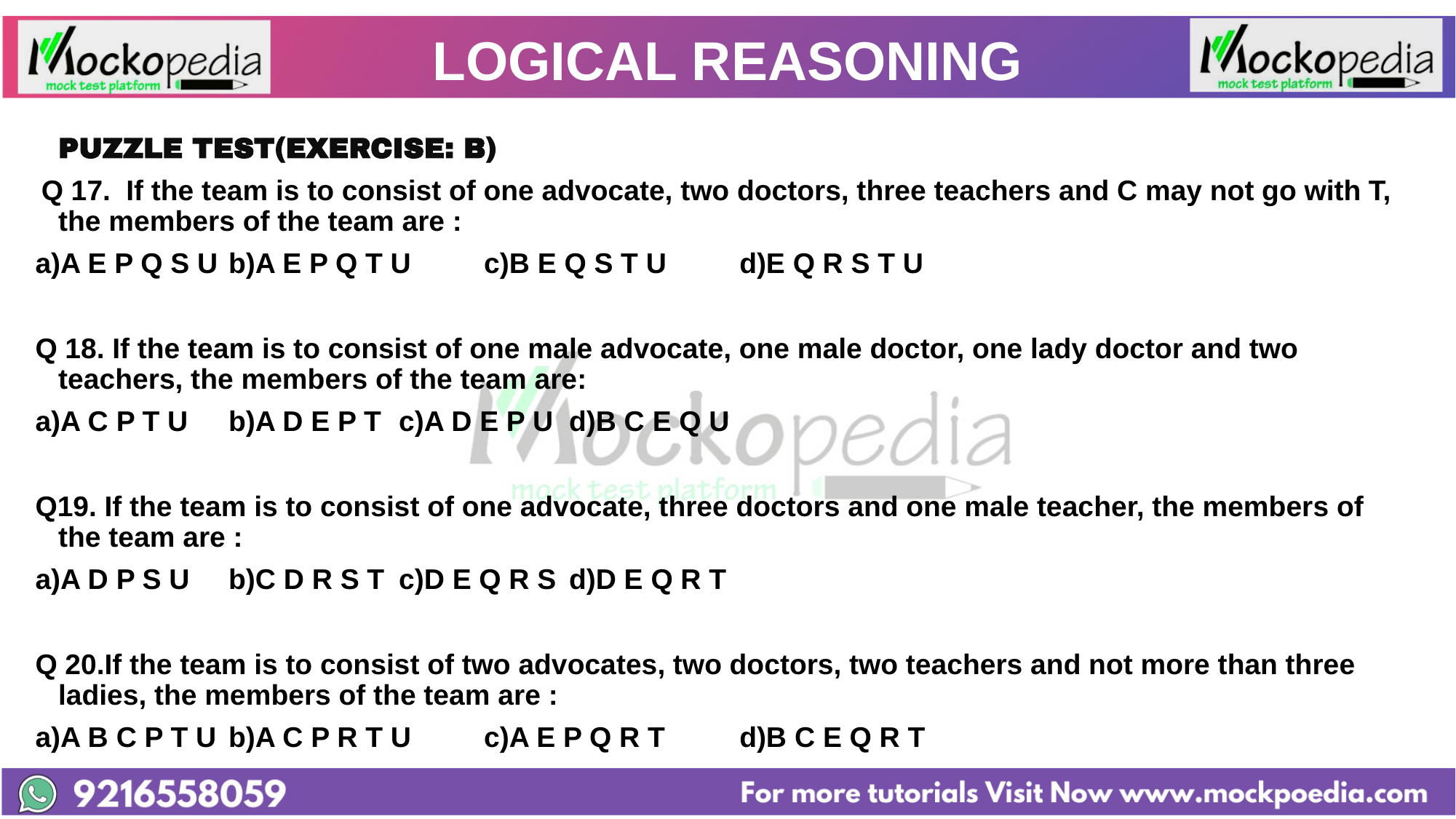

# LOGICAL REASONING
			PUZZLE TEST(EXERCISE: B)
 Q 17.  If the team is to consist of one advocate, two doctors, three teachers and C may not go with T, the members of the team are :
a)A E P Q S U		b)A E P Q T U		c)B E Q S T U		d)E Q R S T U

Q 18. If the team is to consist of one male advocate, one male doctor, one lady doctor and two teachers, the members of the team are:
a)A C P T U		b)A D E P T		c)A D E P U		d)B C E Q U

Q19. If the team is to consist of one advocate, three doctors and one male teacher, the members of the team are :
a)A D P S U		b)C D R S T		c)D E Q R S		d)D E Q R T

Q 20.If the team is to consist of two advocates, two doctors, two teachers and not more than three ladies, the members of the team are :
a)A B C P T U		b)A C P R T U		c)A E P Q R T		d)B C E Q R T